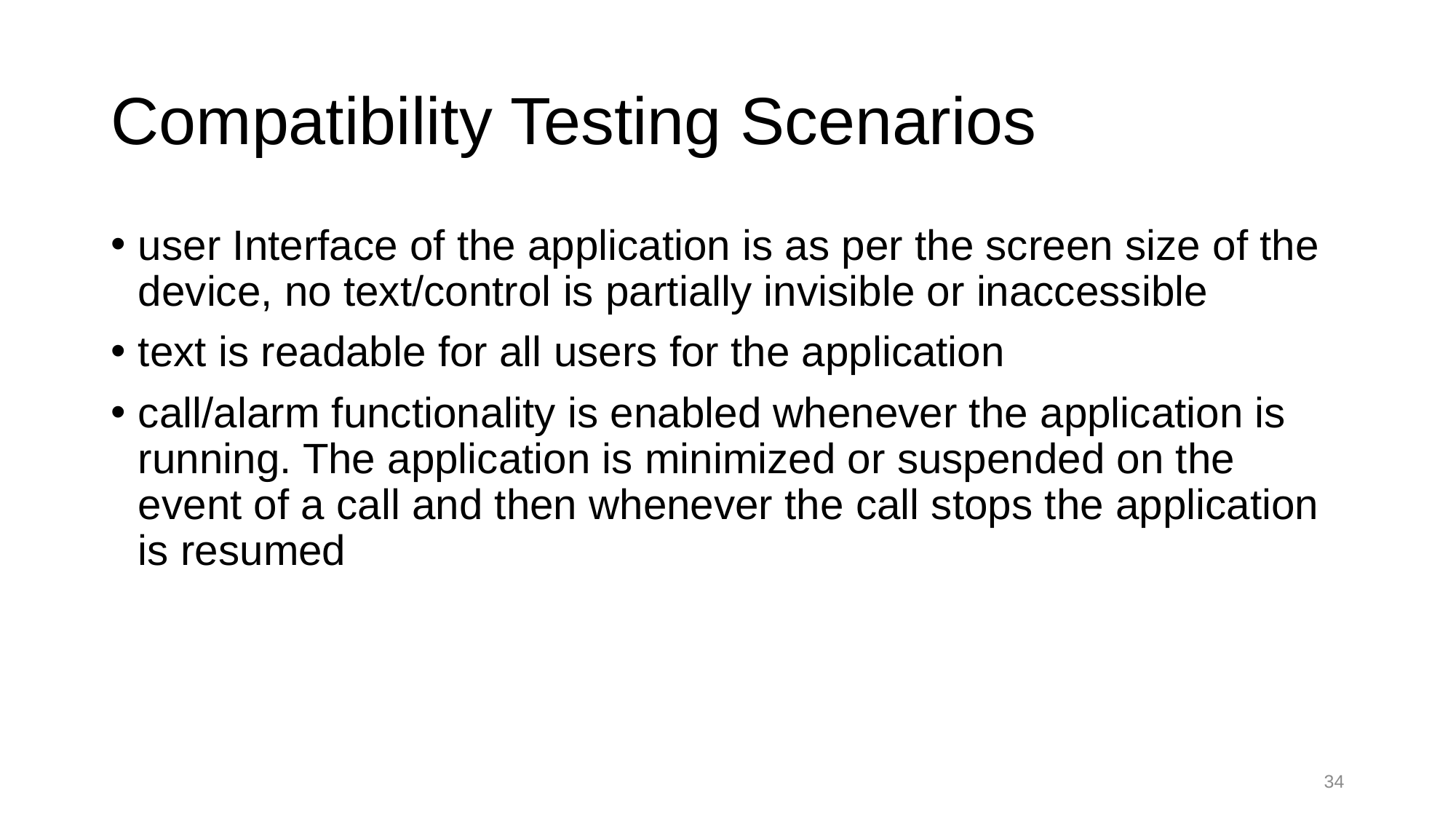

# Compatibility Testing Scenarios
user Interface of the application is as per the screen size of the device, no text/control is partially invisible or inaccessible
text is readable for all users for the application
call/alarm functionality is enabled whenever the application is running. The application is minimized or suspended on the event of a call and then whenever the call stops the application is resumed
34